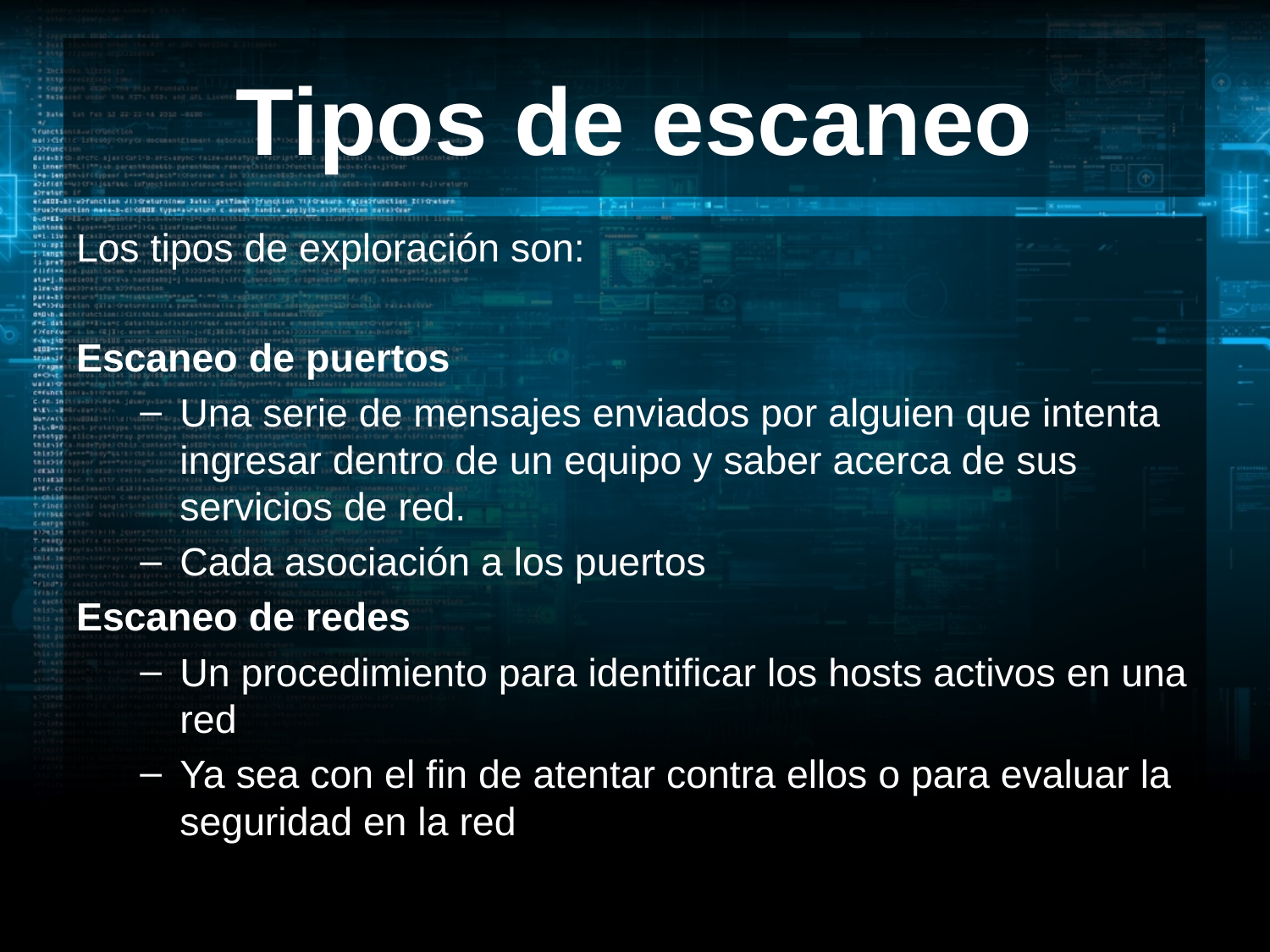

# Tipos de escaneo
Los tipos de exploración son:

Escaneo de puertos
Una serie de mensajes enviados por alguien que intenta ingresar dentro de un equipo y saber acerca de sus servicios de red.
Cada asociación a los puertos
Escaneo de redes
Un procedimiento para identificar los hosts activos en una red
Ya sea con el fin de atentar contra ellos o para evaluar la seguridad en la red